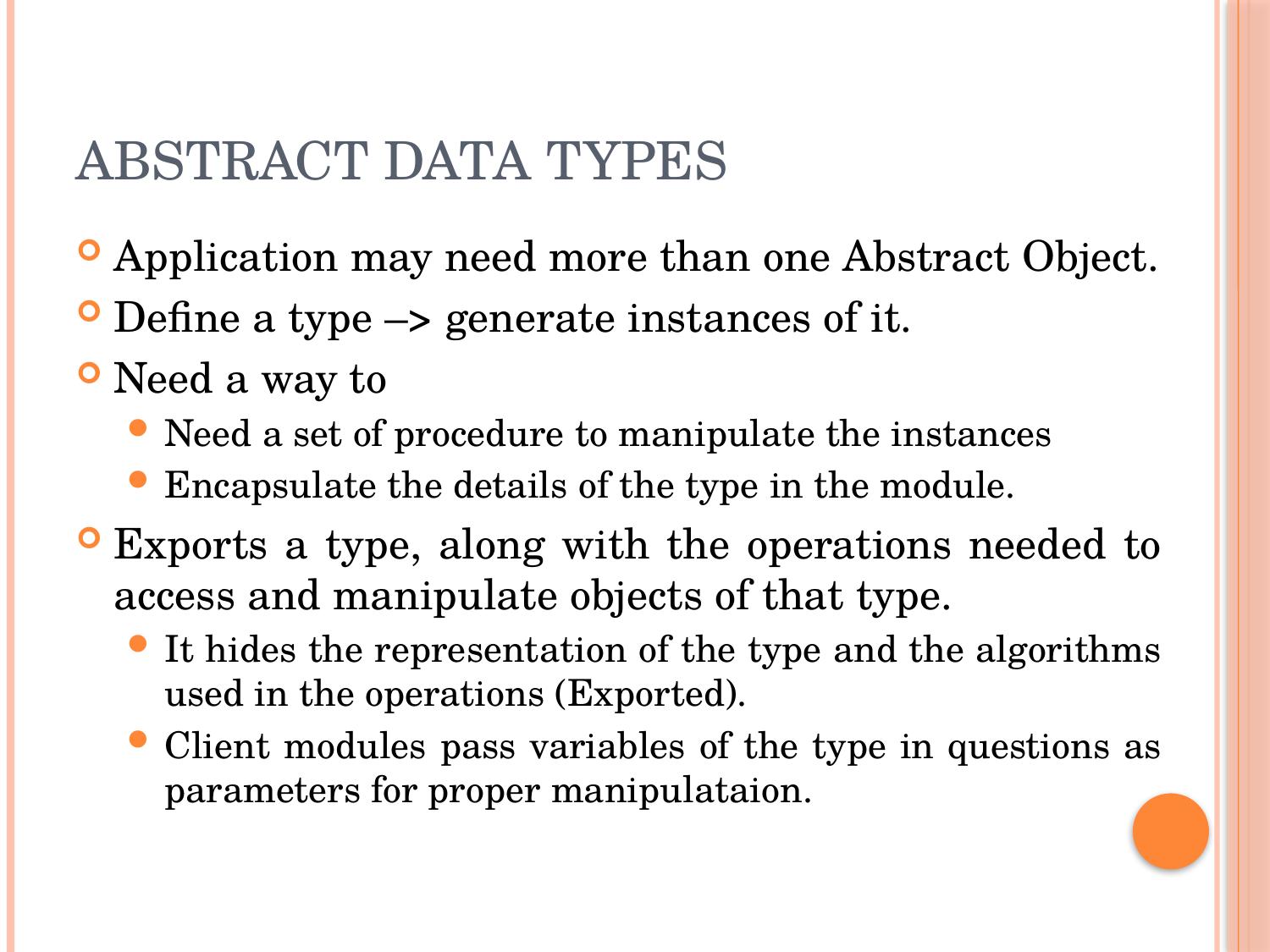

# Abstract data types
Application may need more than one Abstract Object.
Define a type –> generate instances of it.
Need a way to
Need a set of procedure to manipulate the instances
Encapsulate the details of the type in the module.
Exports a type, along with the operations needed to access and manipulate objects of that type.
It hides the representation of the type and the algorithms used in the operations (Exported).
Client modules pass variables of the type in questions as parameters for proper manipulataion.